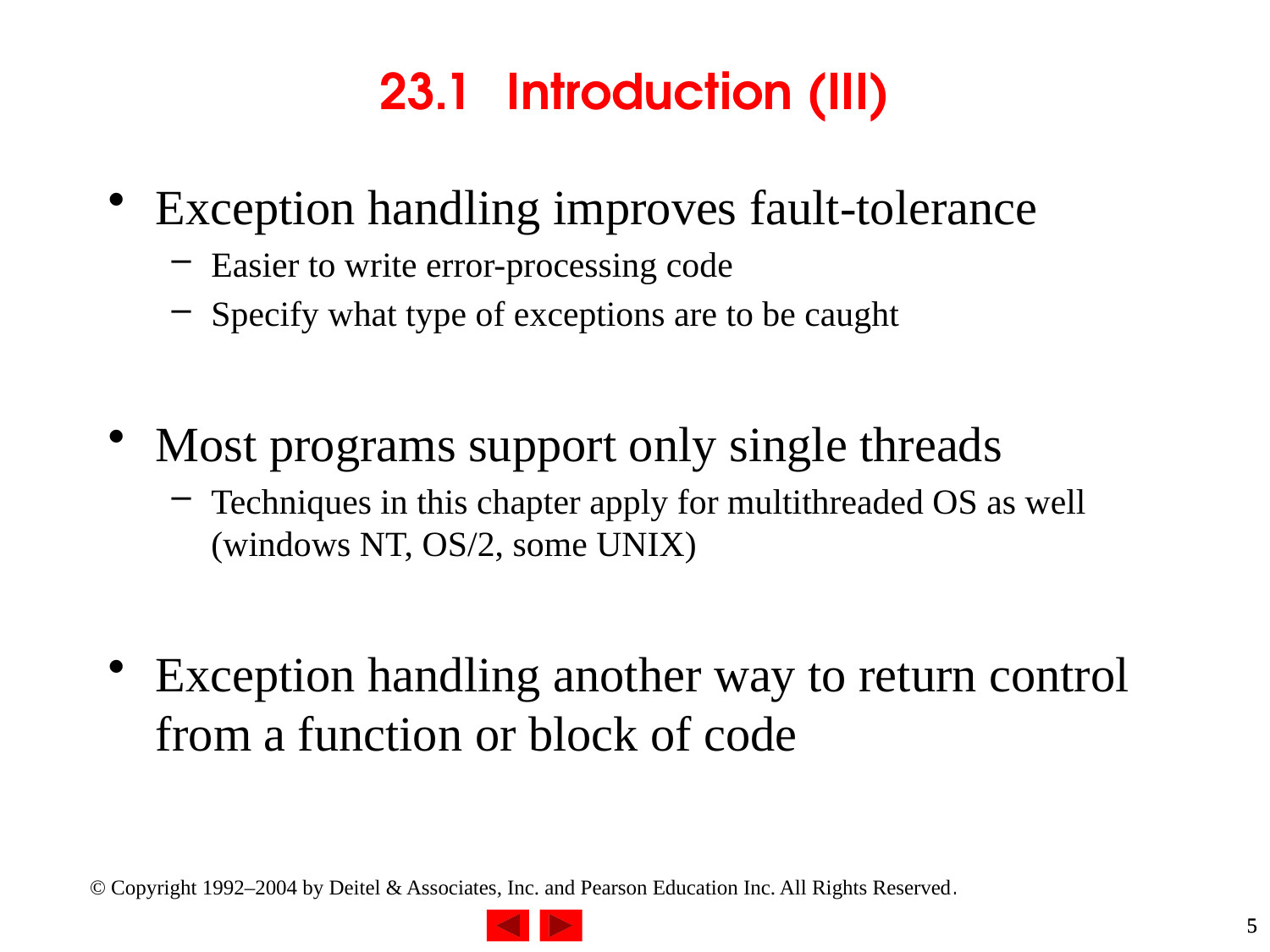

# 23.1	Introduction (III)
Exception handling improves fault-tolerance
Easier to write error-processing code
Specify what type of exceptions are to be caught

Most programs support only single threads
Techniques in this chapter apply for multithreaded OS as well (windows NT, OS/2, some UNIX)

Exception handling another way to return control from a function or block of code